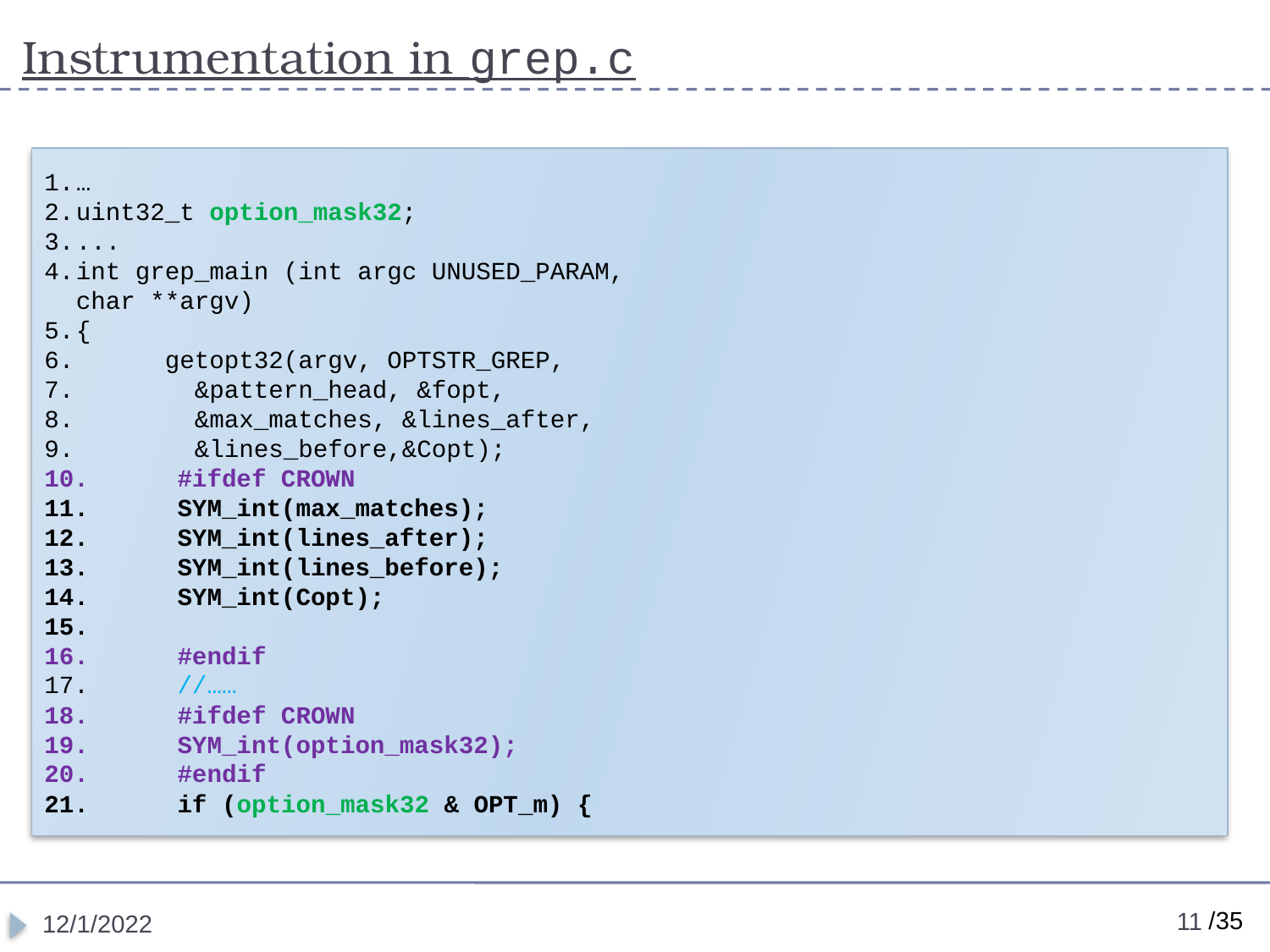

# Instrumentation in grep.c
…
uint32_t option_mask32;
...
int grep_main (int argc UNUSED_PARAM, char **argv)
{
      getopt32(argv, OPTSTR_GREP,
        &pattern_head, &fopt,
        &max_matches, &lines_after,
        &lines_before,&Copt);
      #ifdef CROWN
      SYM_int(max_matches);
      SYM_int(lines_after);
      SYM_int(lines_before);
      SYM_int(Copt);

      #endif
      //……
      #ifdef CROWN
      SYM_int(option_mask32);
      #endif
      if (option_mask32 & OPT_m) {

11
12/1/2022